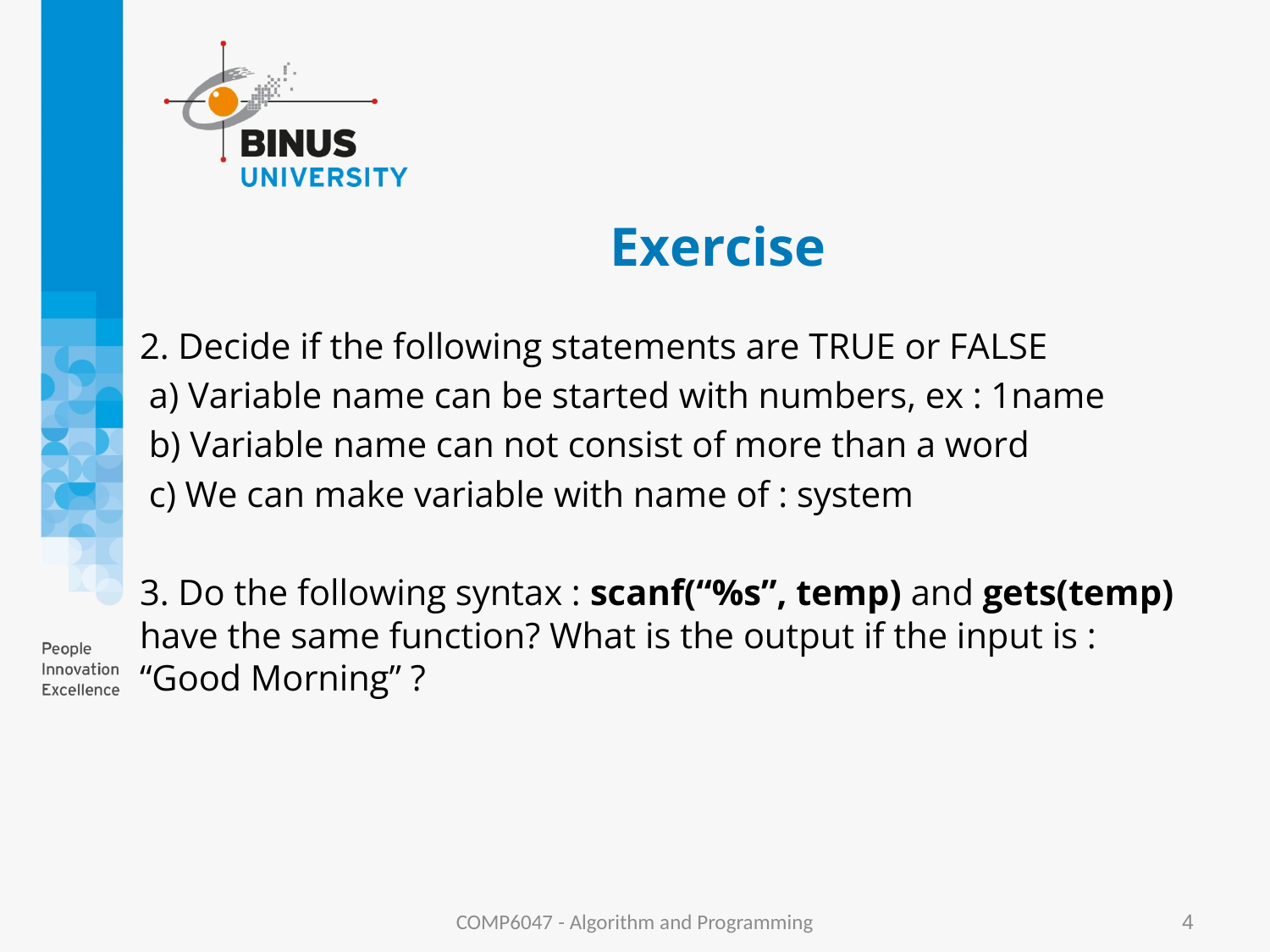

# Exercise
2. Decide if the following statements are TRUE or FALSE
 a) Variable name can be started with numbers, ex : 1name
 b) Variable name can not consist of more than a word
 c) We can make variable with name of : system

3. Do the following syntax : scanf(“%s”, temp) and gets(temp) have the same function? What is the output if the input is : “Good Morning” ?
COMP6047 - Algorithm and Programming
4